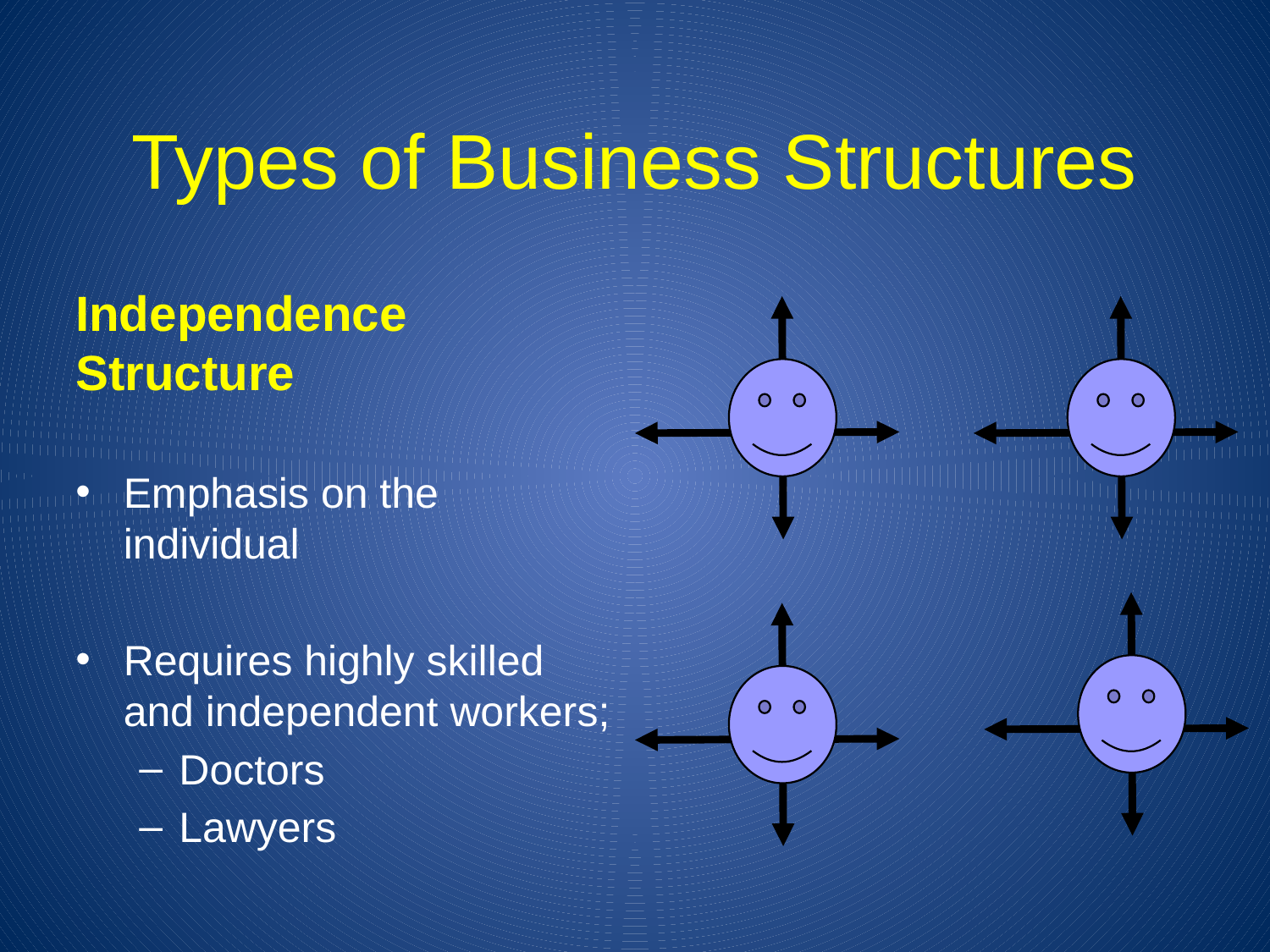

# Types of Business Structures
Independence Structure

Emphasis on the individual

Requires highly skilled and independent workers;
Doctors
Lawyers